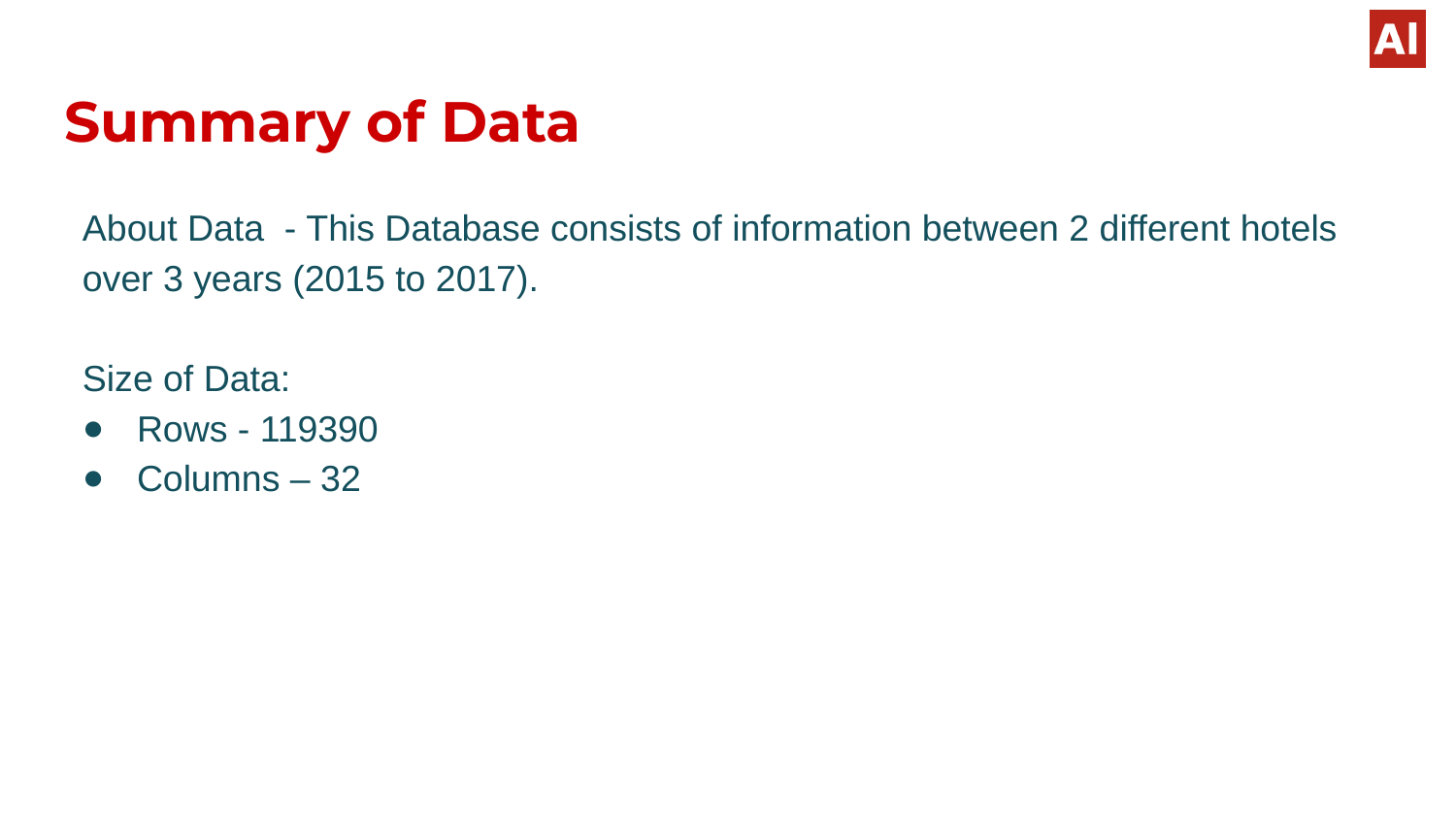

# Summary of Data
About Data  - This Database consists of information between 2 different hotels over 3 years (2015 to 2017).

Size of Data:
Rows - 119390
Columns – 32